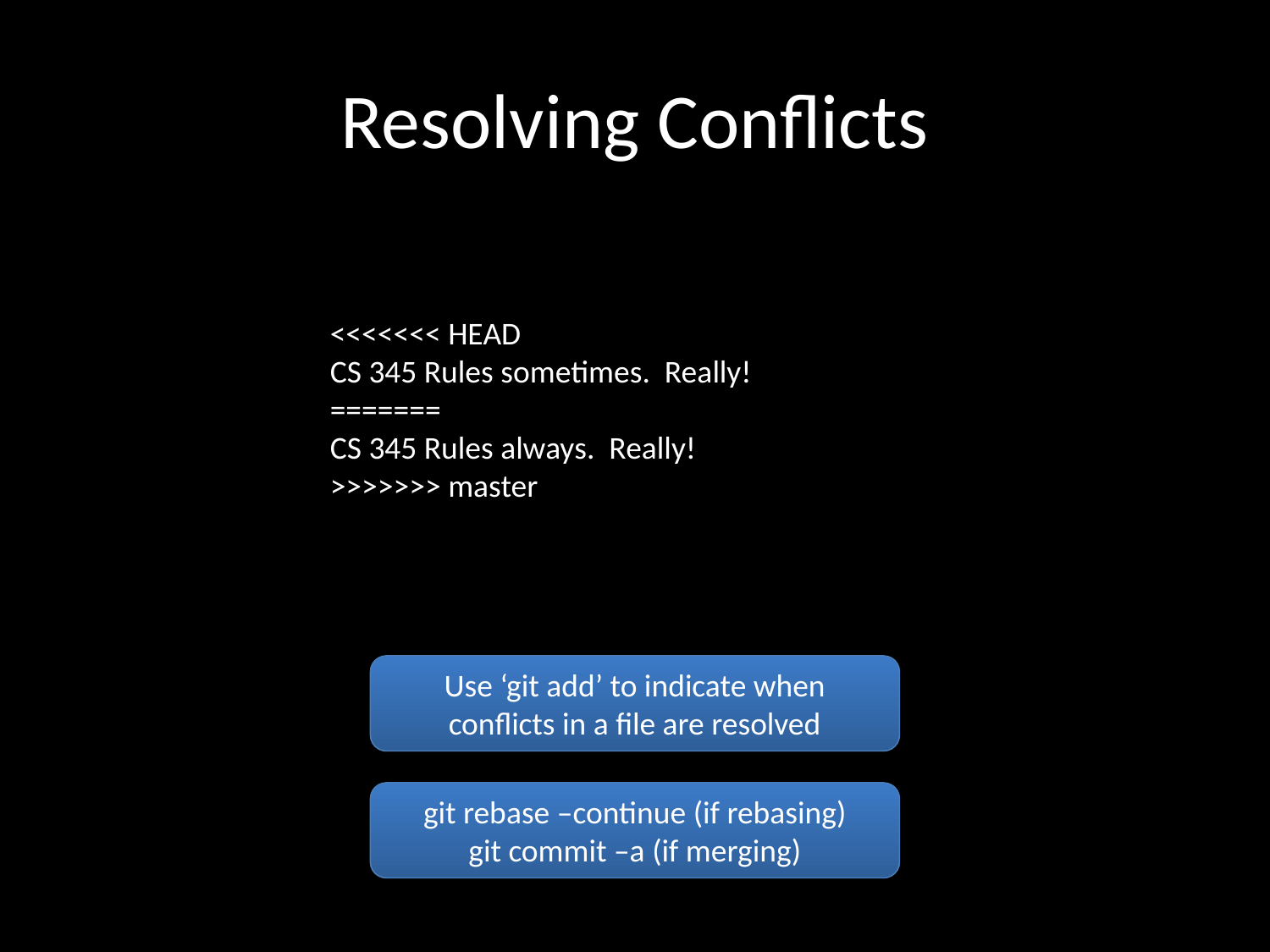

# Resolving Conflicts
<<<<<<< HEAD
CS 345 Rules sometimes.  Really!
=======
CS 345 Rules always.  Really!
>>>>>>> master
Use ‘git add’ to indicate when conflicts in a file are resolved
git rebase –continue (if rebasing)
git commit –a (if merging)